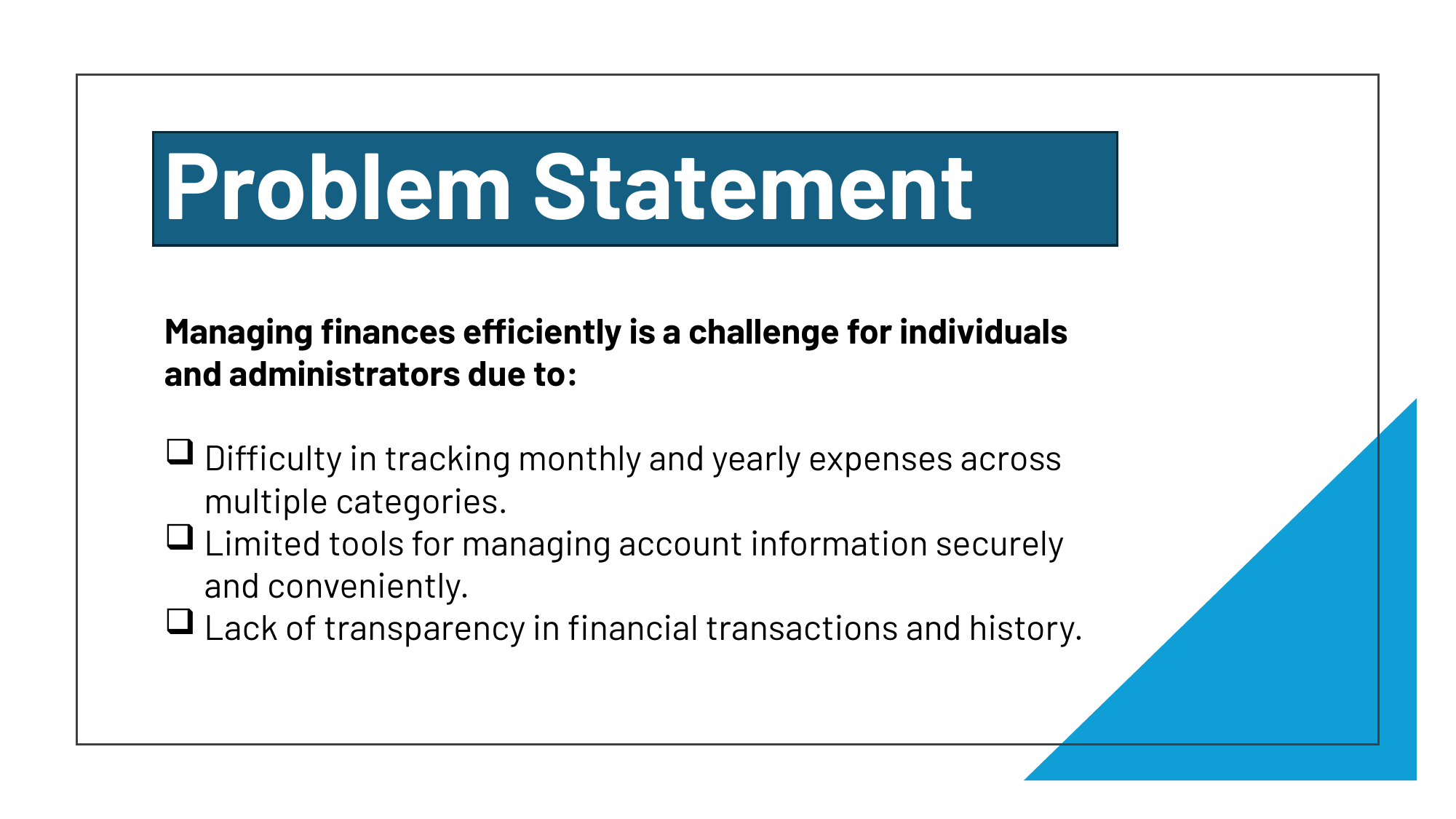

# Problem Statement
Managing finances efficiently is a challenge for individuals and administrators due to:

Difficulty in tracking monthly and yearly expenses across multiple categories.
Limited tools for managing account information securely and conveniently.
Lack of transparency in financial transactions and history.